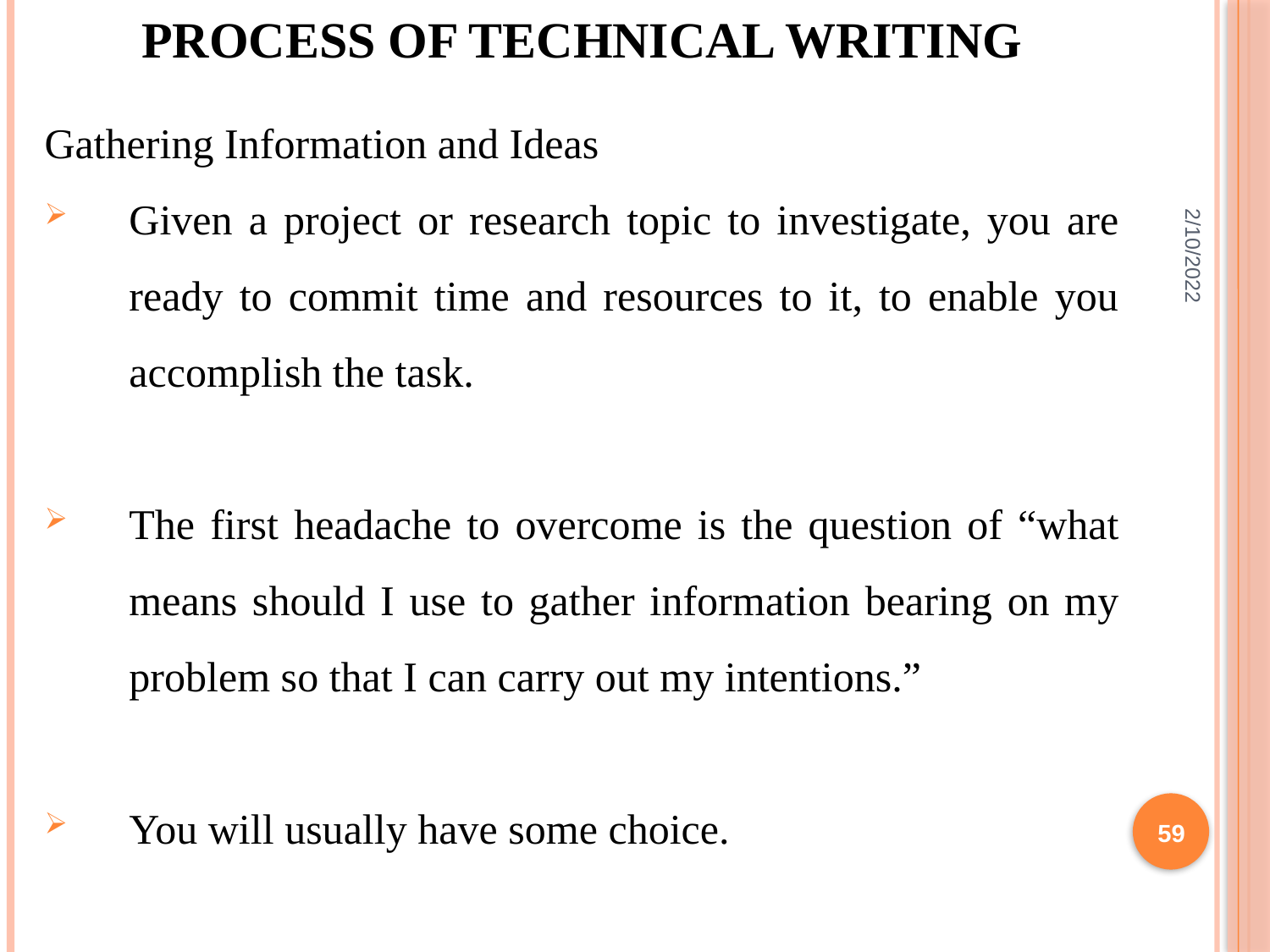

# PROCESS OF TECHNICAL WRITING
Gathering Information and Ideas
Given a project or research topic to investigate, you are ready to commit time and resources to it, to enable you accomplish the task.

The first headache to overcome is the question of “what means should I use to gather information bearing on my problem so that I can carry out my intentions.”

You will usually have some choice.

2/10/2022
59